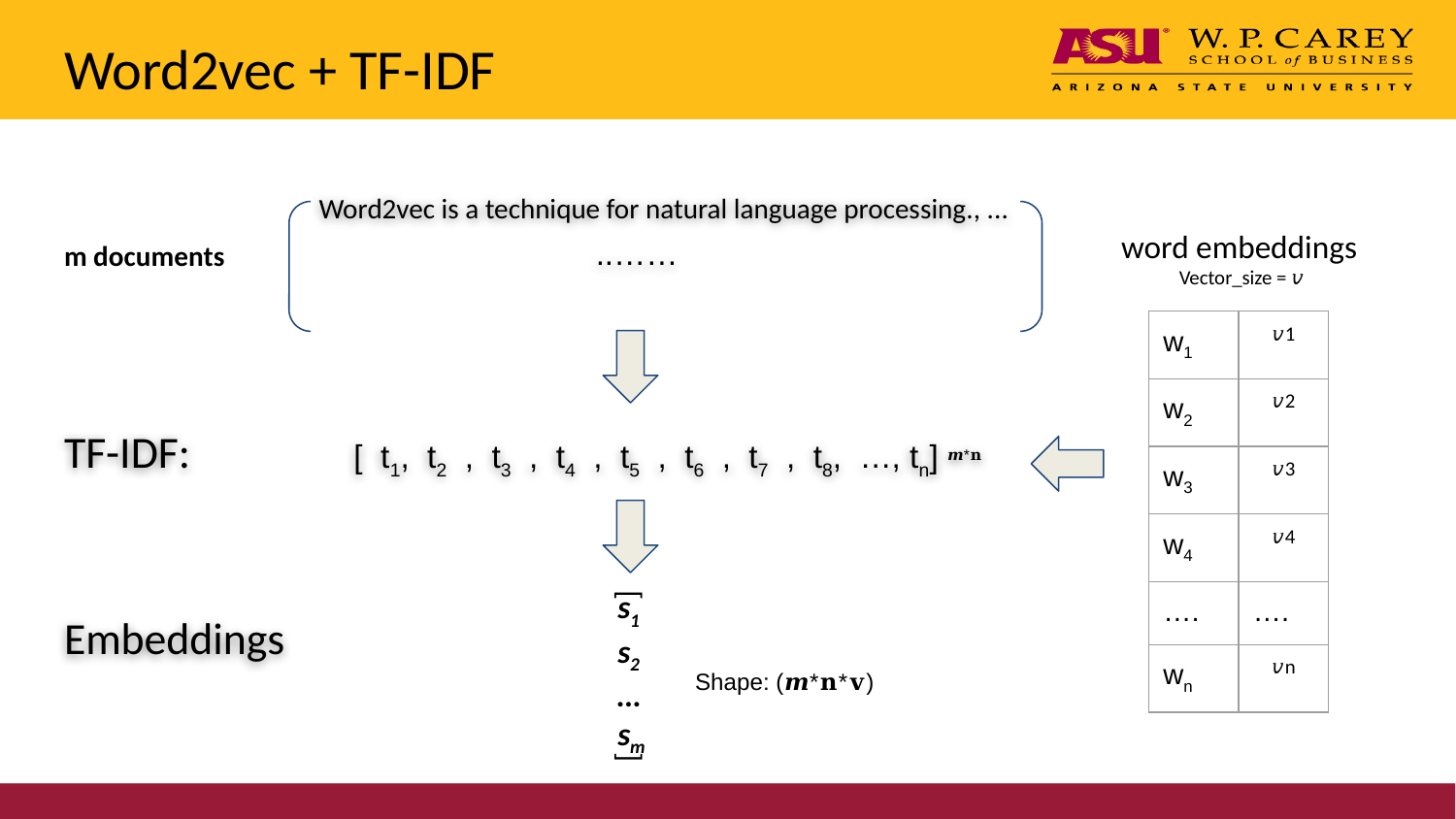

# Word2vec + TF-IDF
               Word2vec is a technique for natural language processing., ...
                                           ..……

TF-IDF:                  [  t1,  t2  ,  t3  ,  t4  ,  t5  ,  t6  ,  t7  ,  t8,  …, tn] 𝒎*𝐧

Embeddings

    word embeddings
Vector_size = 𝑣
m documents
| w1 | 𝑣1 |
| --- | --- |
| w2 | 𝑣2 |
| w3 | 𝑣3 |
| w4 | 𝑣4 |
| …. | …. |
| wn | 𝑣n |

s1
s2
…
sm
[                     ]
Shape: (𝒎*𝐧*𝐯)